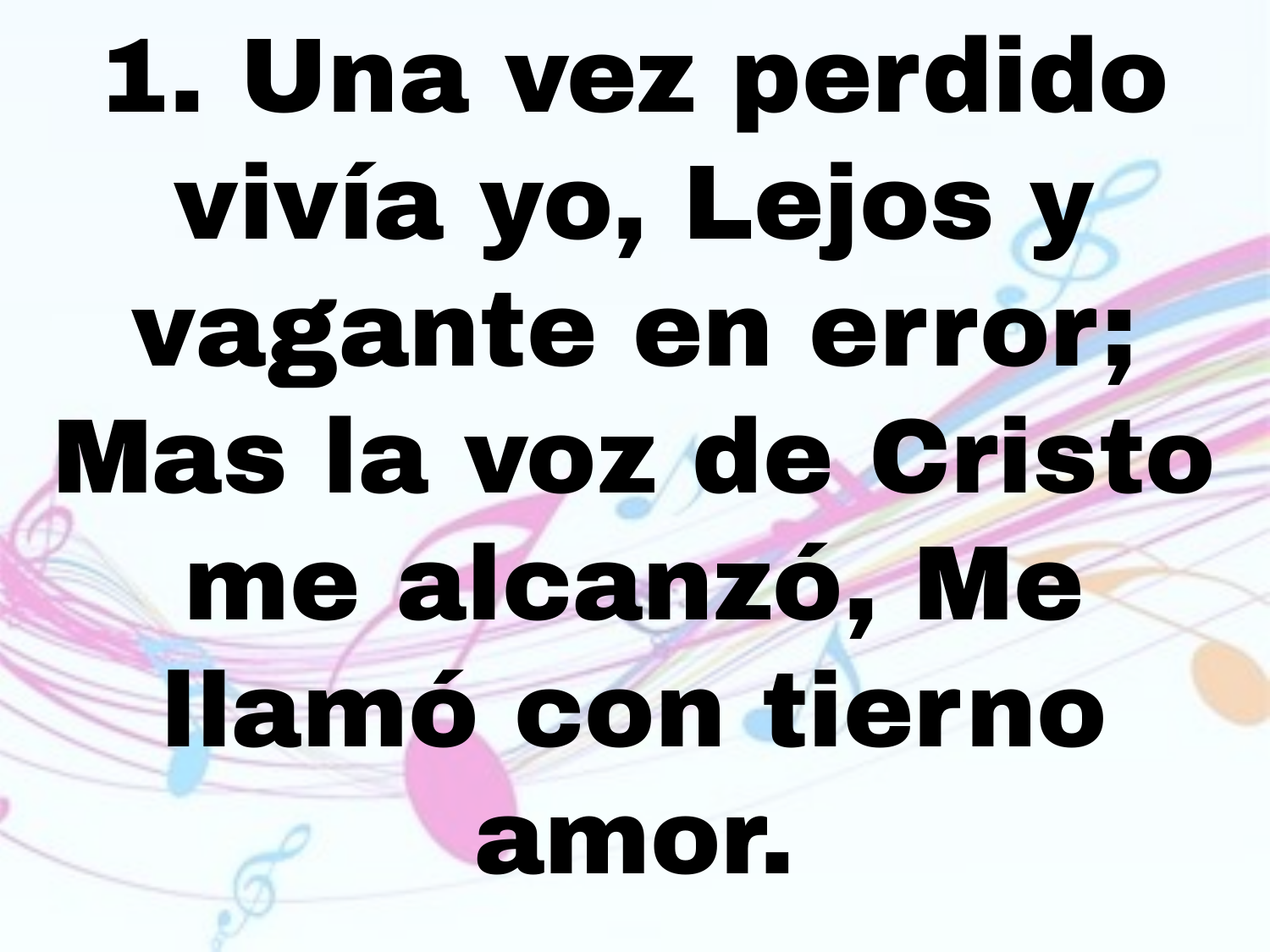

1. Una vez perdido vivía yo, Lejos y vagante en error; Mas la voz de Cristo me alcanzó, Me llamó con tierno amor.